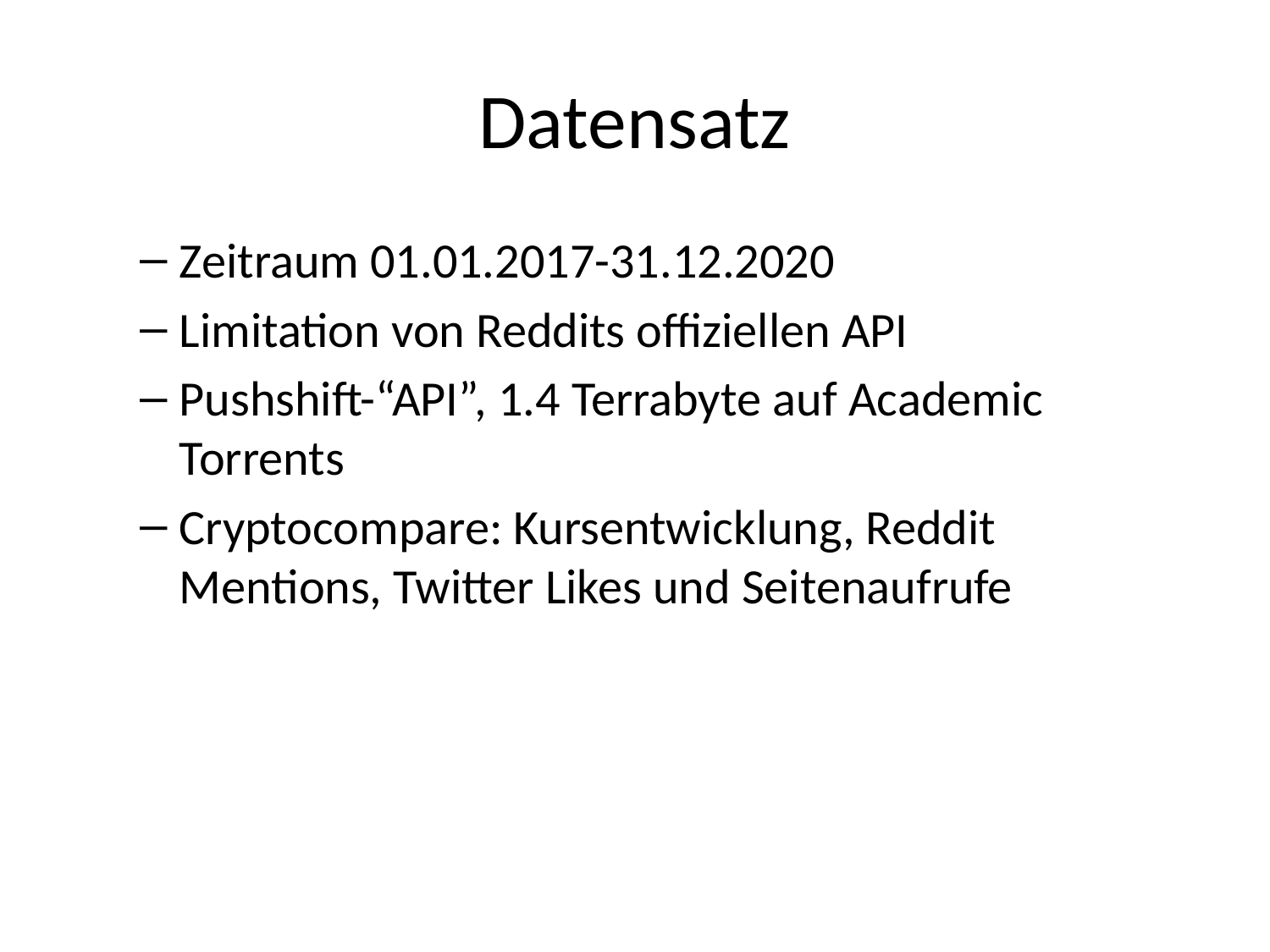

# Datensatz
Zeitraum 01.01.2017-31.12.2020
Limitation von Reddits offiziellen API
Pushshift-“API”, 1.4 Terrabyte auf Academic Torrents
Cryptocompare: Kursentwicklung, Reddit Mentions, Twitter Likes und Seitenaufrufe